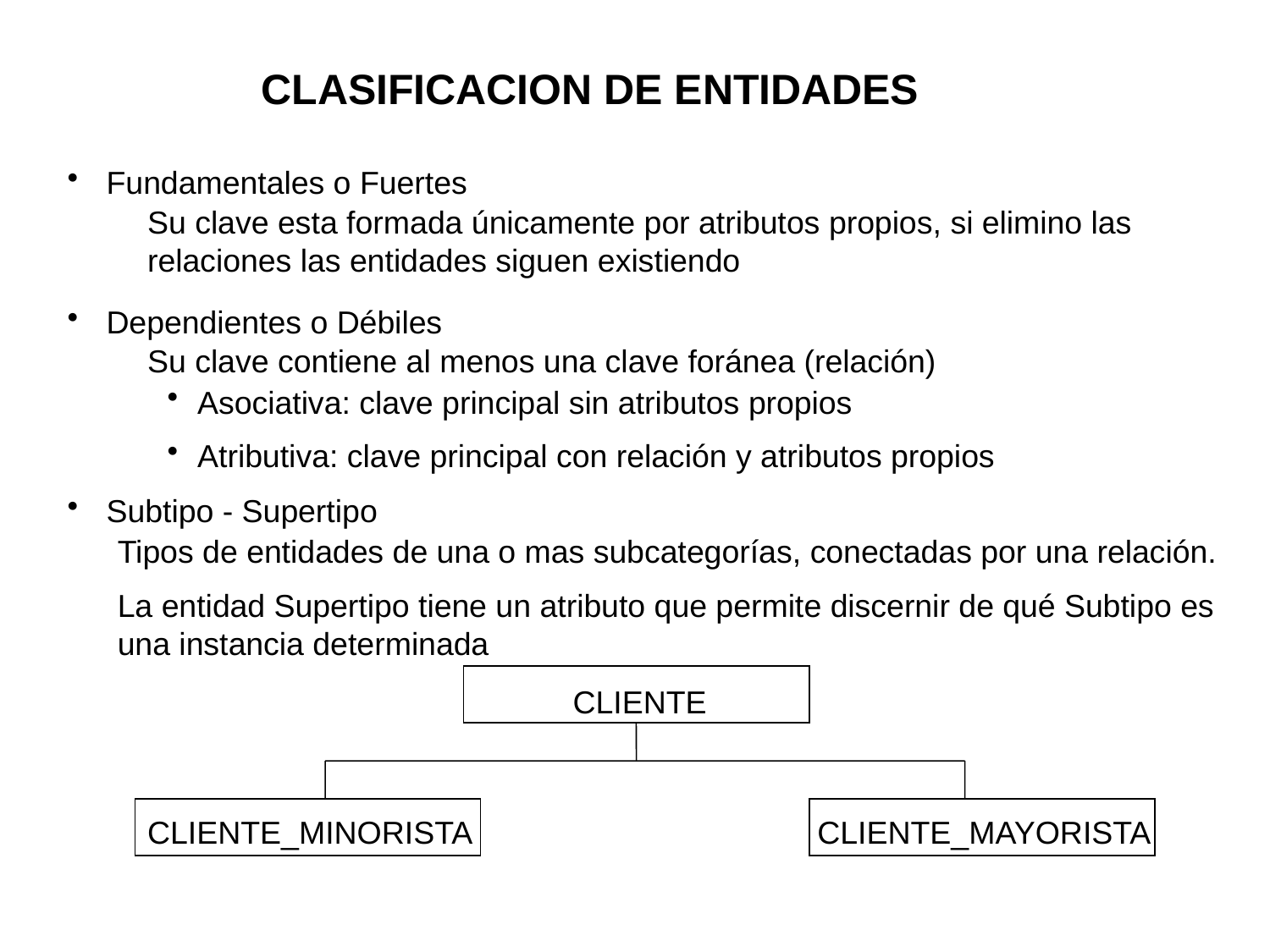

CLASIFICACION DE ENTIDADES
 Fundamentales o Fuertes
Su clave esta formada únicamente por atributos propios, si elimino las relaciones las entidades siguen existiendo
 Dependientes o Débiles
Su clave contiene al menos una clave foránea (relación)
Asociativa: clave principal sin atributos propios
Atributiva: clave principal con relación y atributos propios
 Subtipo - Supertipo
Tipos de entidades de una o mas subcategorías, conectadas por una relación.
La entidad Supertipo tiene un atributo que permite discernir de qué Subtipo es una instancia determinada

CLIENTE
CLIENTE_MINORISTA
CLIENTE_MAYORISTA